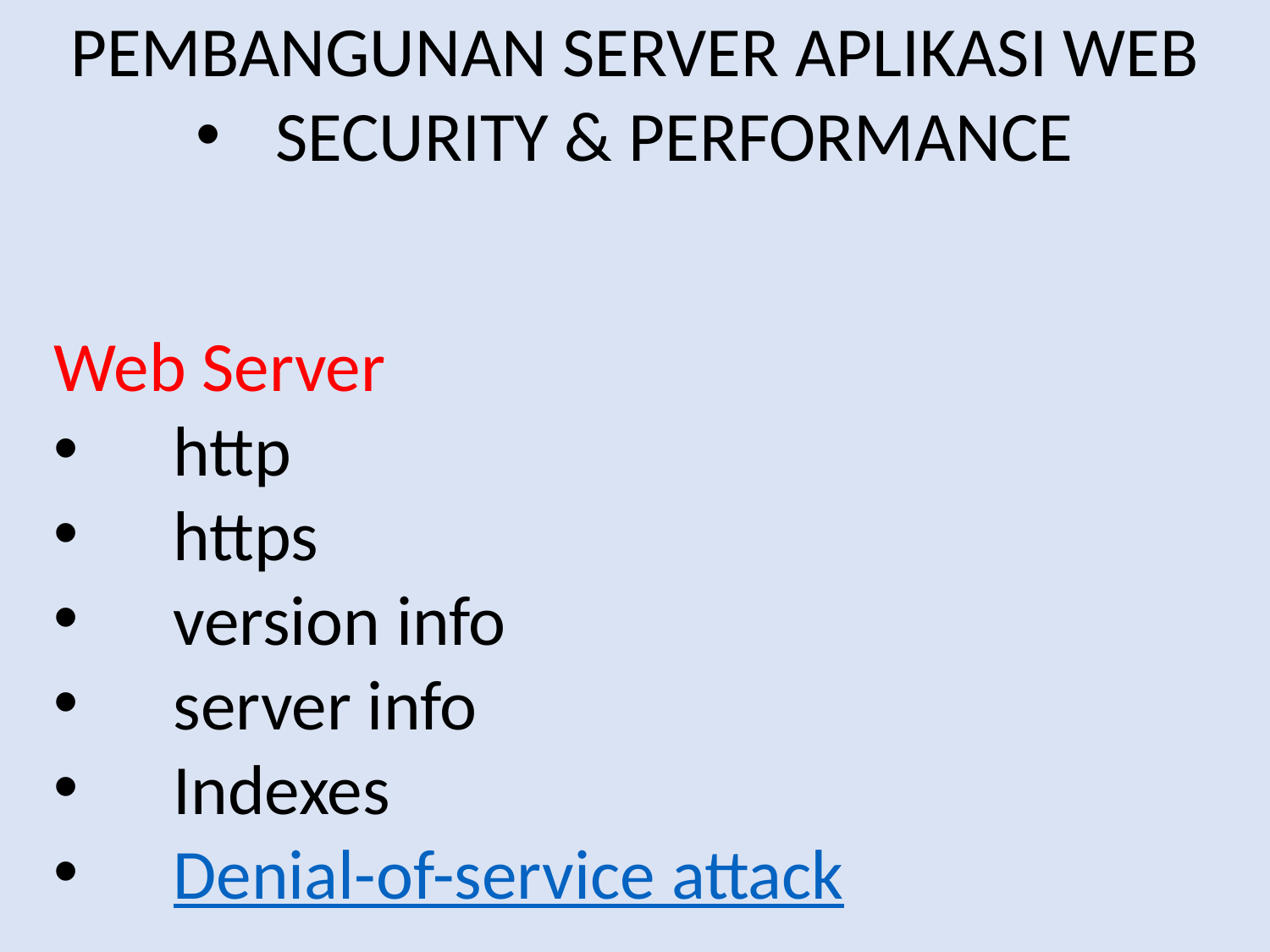

PEMBANGUNAN SERVER APLIKASI WEB
SECURITY & PERFORMANCE
Web Server
http
https
version info
server info
Indexes
Denial-of-service attack